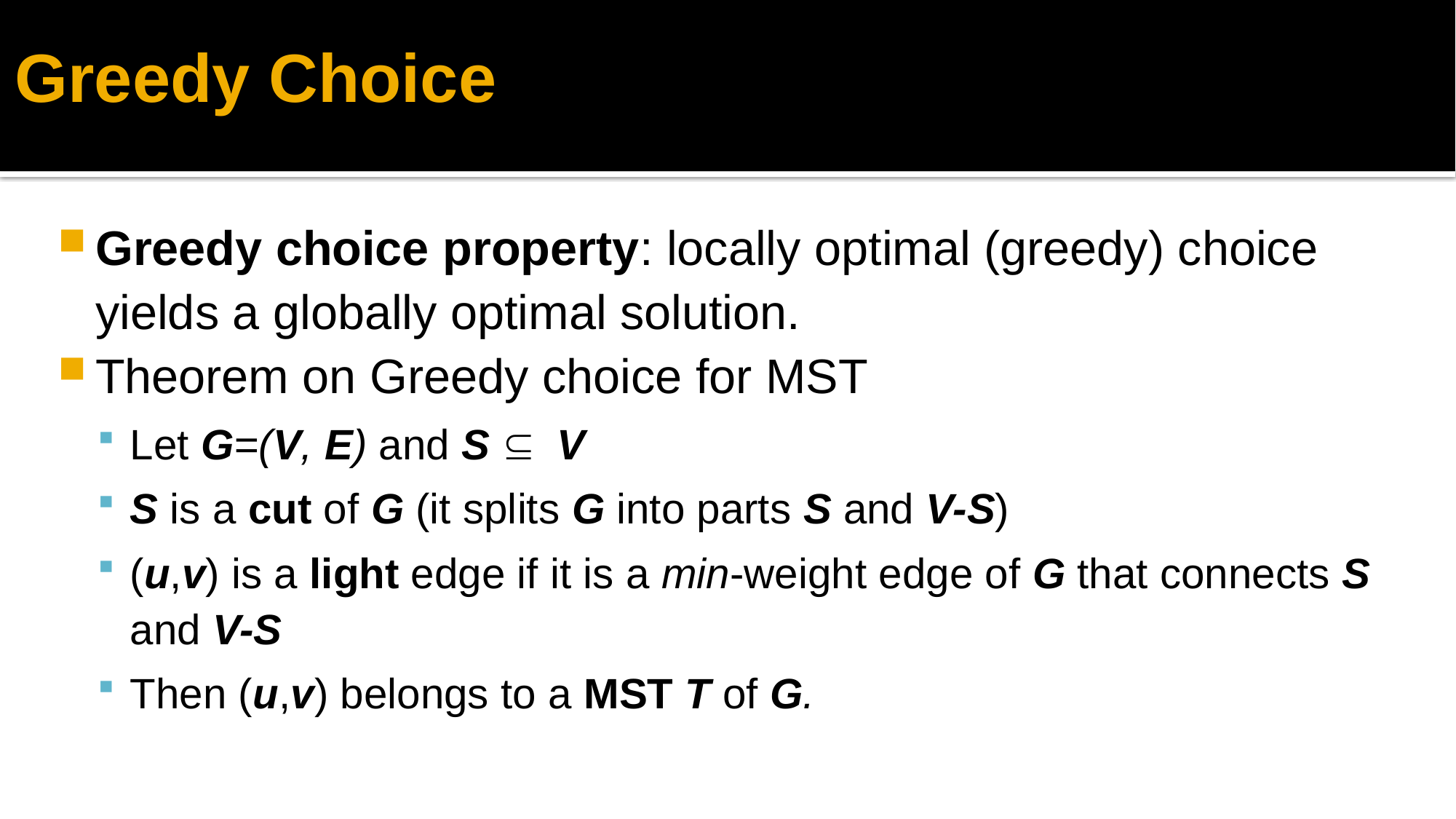

# Greedy Choice
Greedy choice property: locally optimal (greedy) choice yields a globally optimal solution.
Theorem on Greedy choice for MST
Let G=(V, E) and S ⊆ V
S is a cut of G (it splits G into parts S and V-S)
(u,v) is a light edge if it is a min-weight edge of G that connects S and V-S
Then (u,v) belongs to a MST T of G.